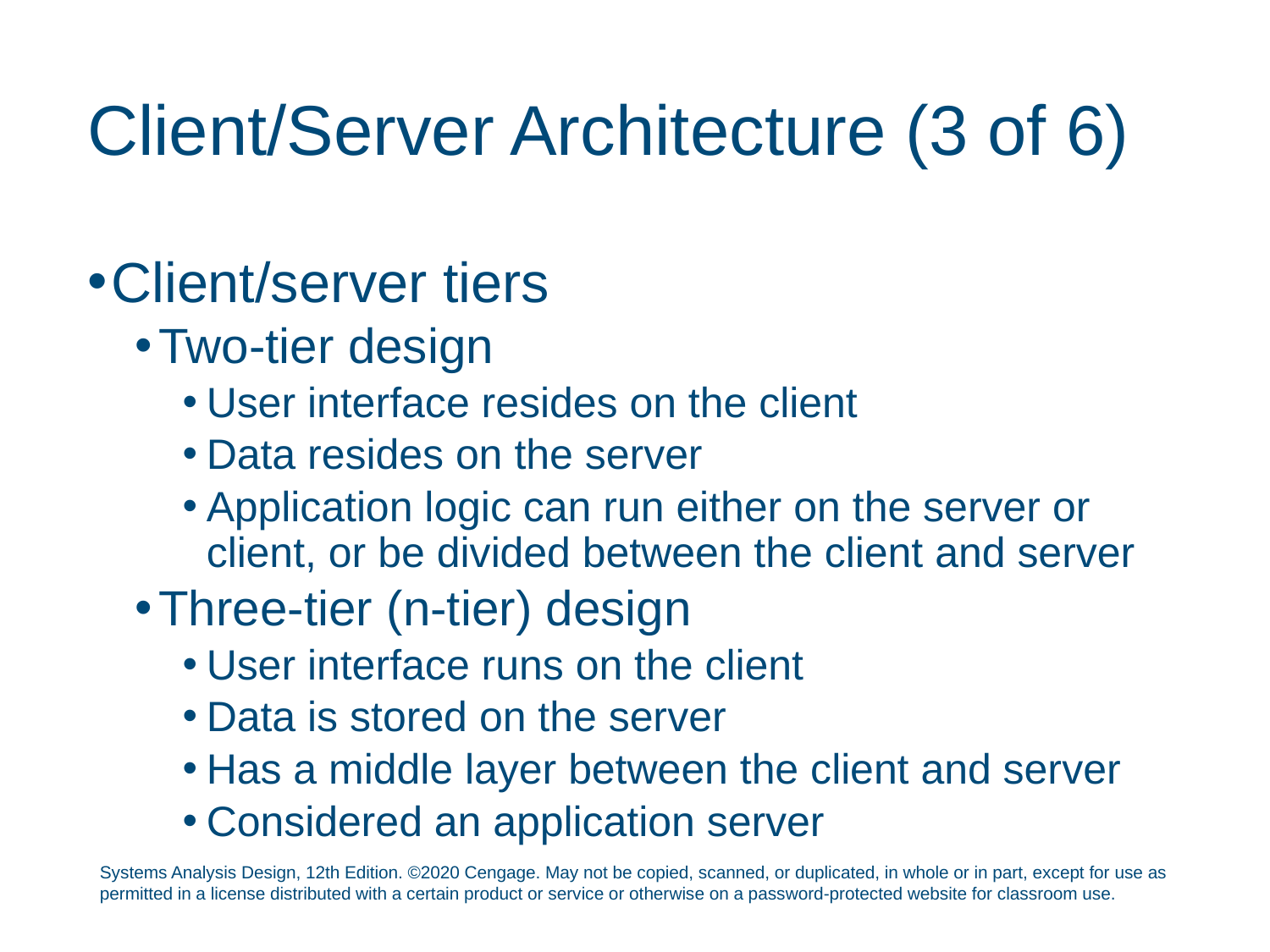

# Client/Server Architecture (3 of 6)
Client/server tiers
Two-tier design
User interface resides on the client
Data resides on the server
Application logic can run either on the server or client, or be divided between the client and server
Three-tier (n-tier) design
User interface runs on the client
Data is stored on the server
Has a middle layer between the client and server
Considered an application server

Systems Analysis Design, 12th Edition. ©2020 Cengage. May not be copied, scanned, or duplicated, in whole or in part, except for use as permitted in a license distributed with a certain product or service or otherwise on a password-protected website for classroom use.